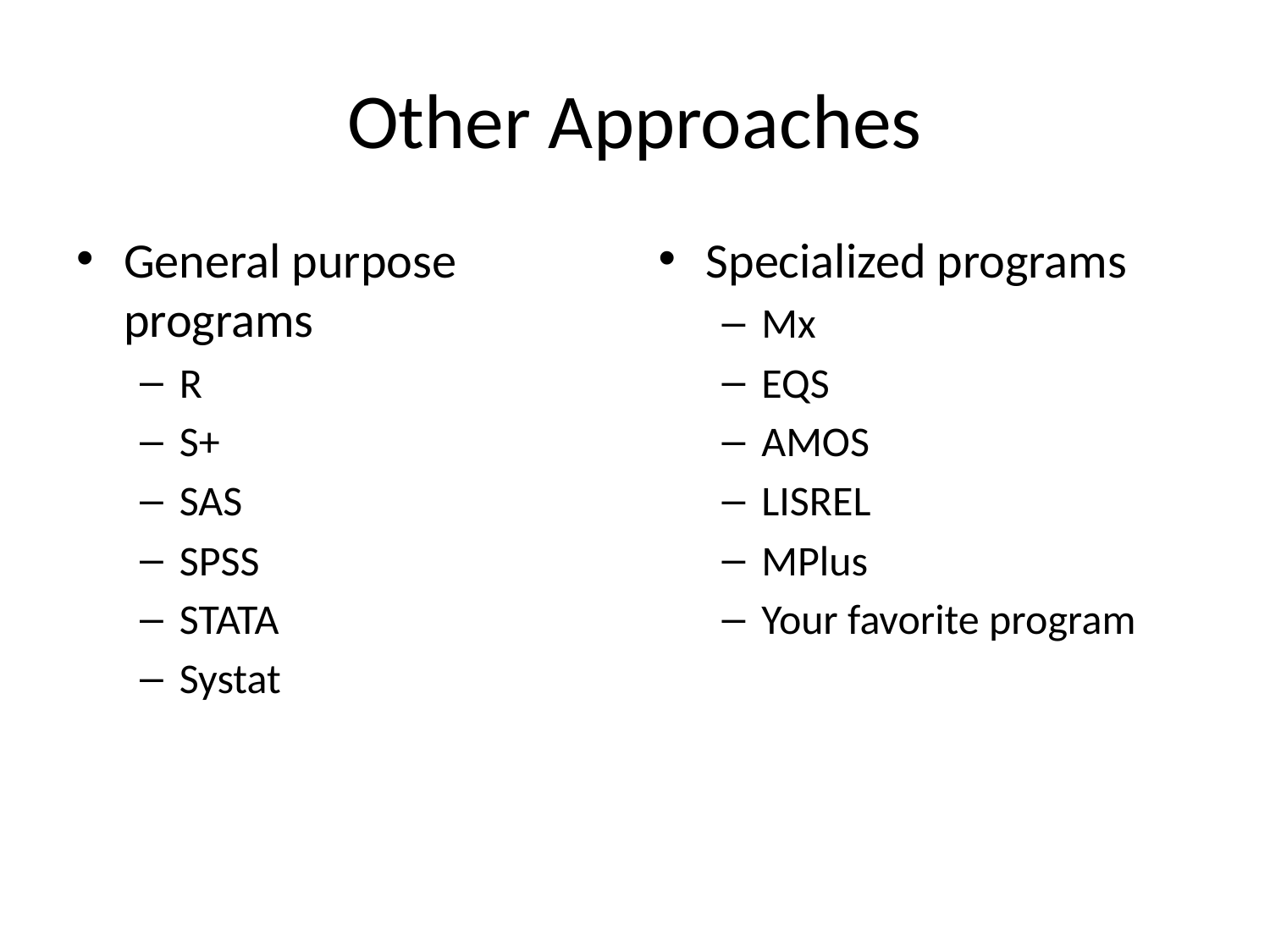

# Other Approaches
General purpose programs
R
S+
SAS
SPSS
STATA
Systat
Specialized programs
Mx
EQS
AMOS
LISREL
MPlus
Your favorite program